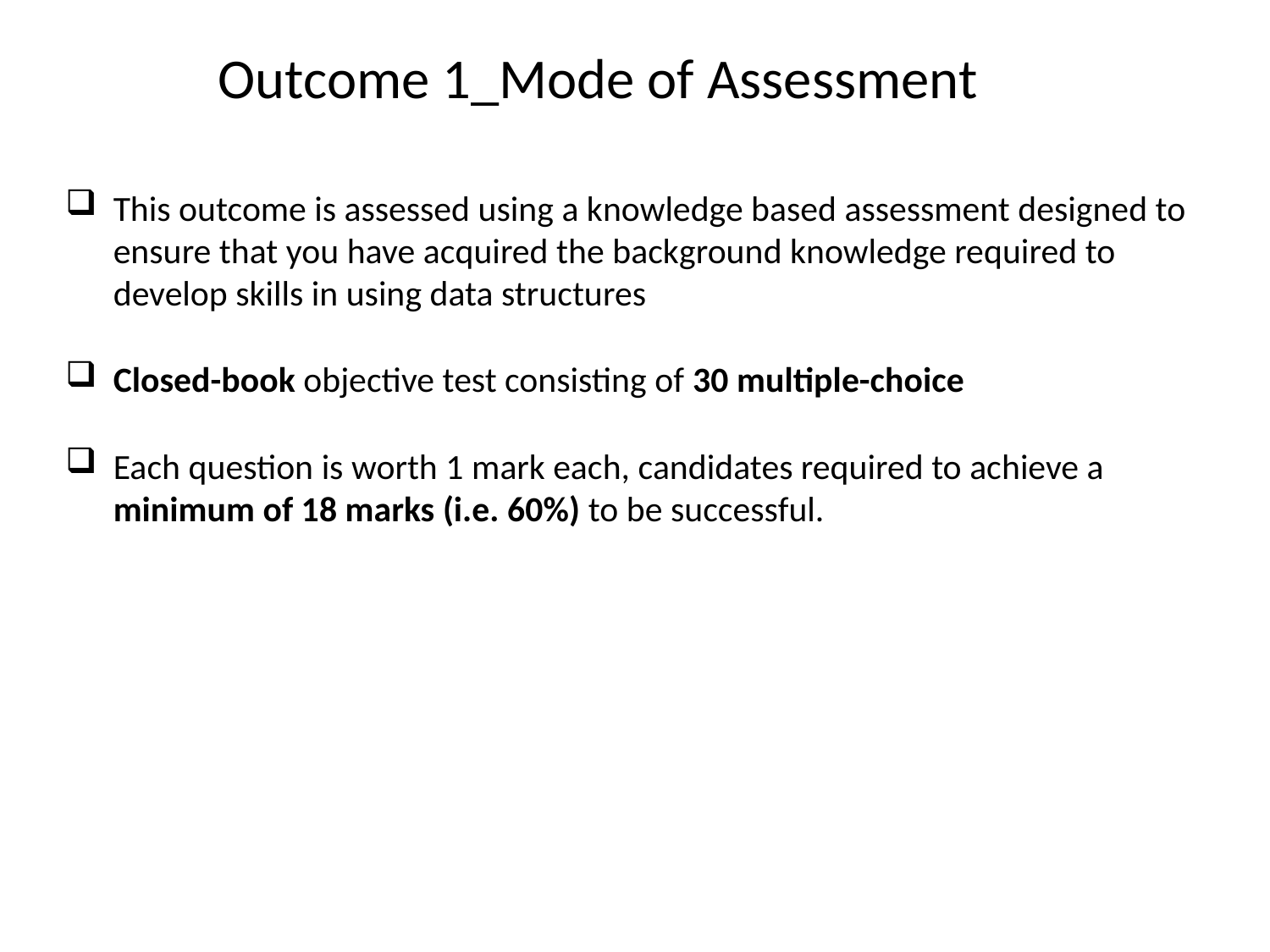

# Outcome 1_Mode of Assessment
This outcome is assessed using a knowledge based assessment designed to ensure that you have acquired the background knowledge required to develop skills in using data structures

Closed-book objective test consisting of 30 multiple-choice

Each question is worth 1 mark each, candidates required to achieve a minimum of 18 marks (i.e. 60%) to be successful.